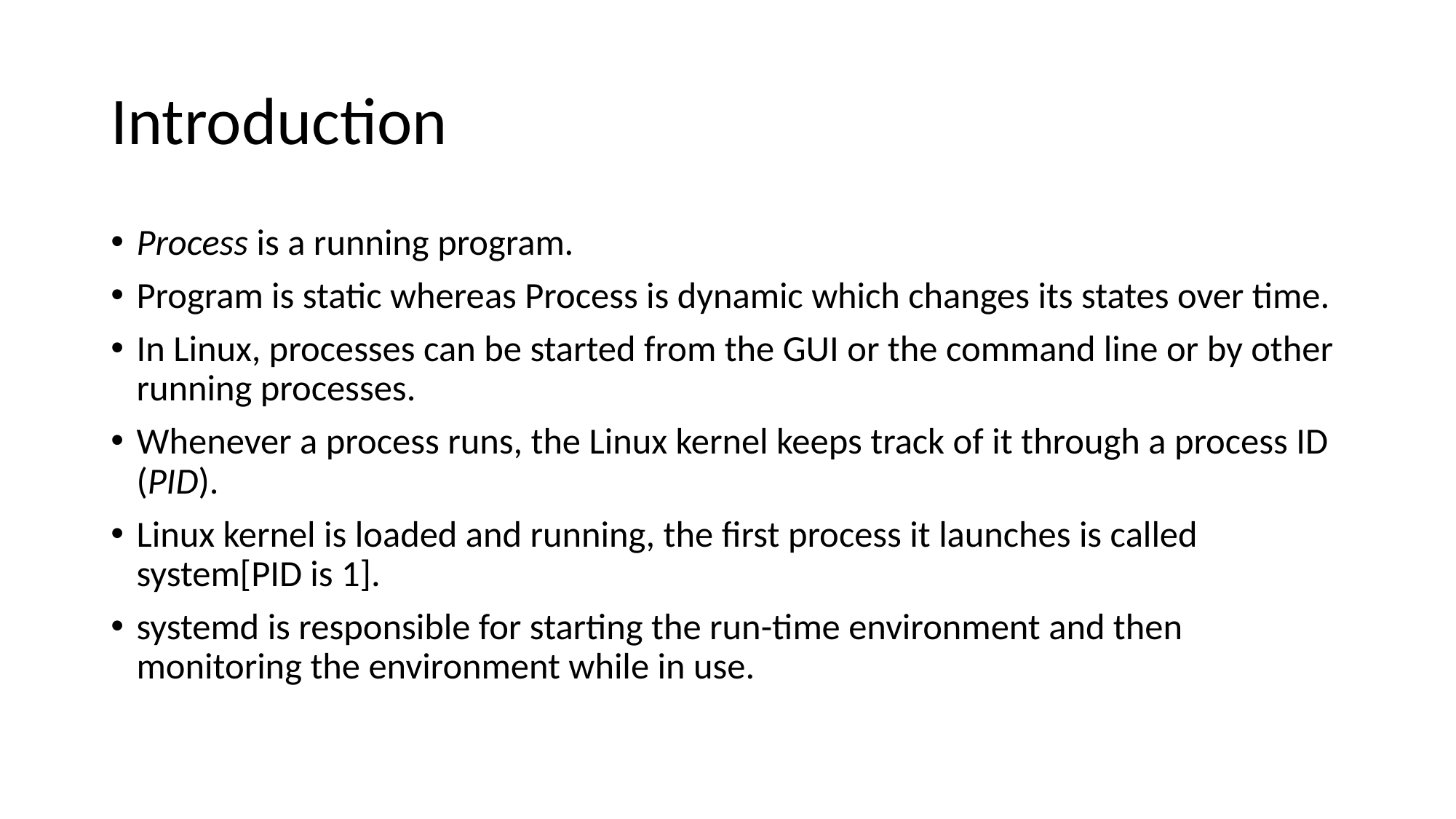

# Introduction
Process is a running program.
Program is static whereas Process is dynamic which changes its states over time.
In Linux, processes can be started from the GUI or the command line or by other running processes.
Whenever a process runs, the Linux kernel keeps track of it through a process ID (PID).
Linux kernel is loaded and running, the first process it launches is called system[PID is 1].
systemd is responsible for starting the run-time environment and then monitoring the environment while in use.